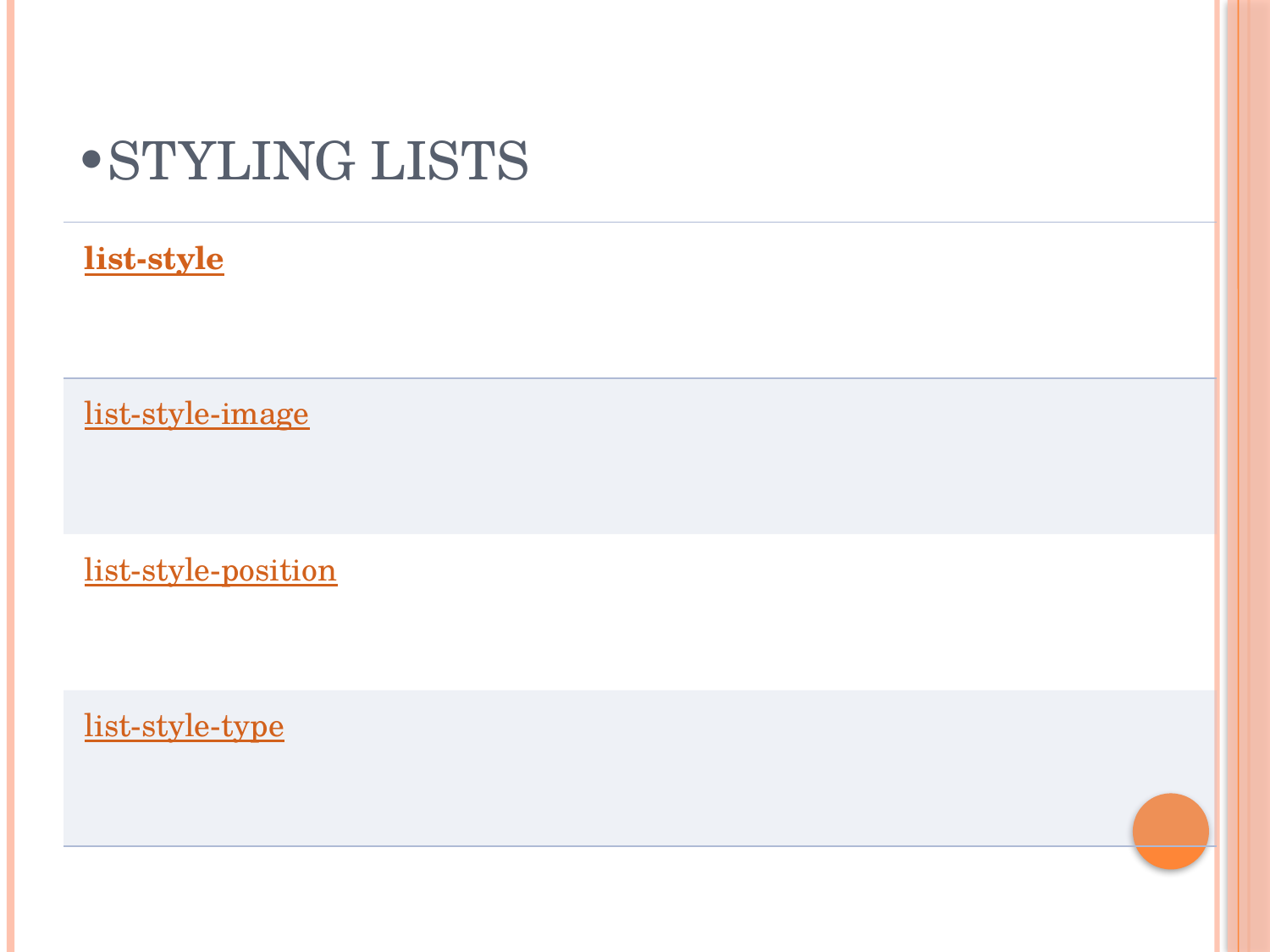

# •Styling Lists
| list-style |
| --- |
| list-style-image |
| list-style-position |
| list-style-type |